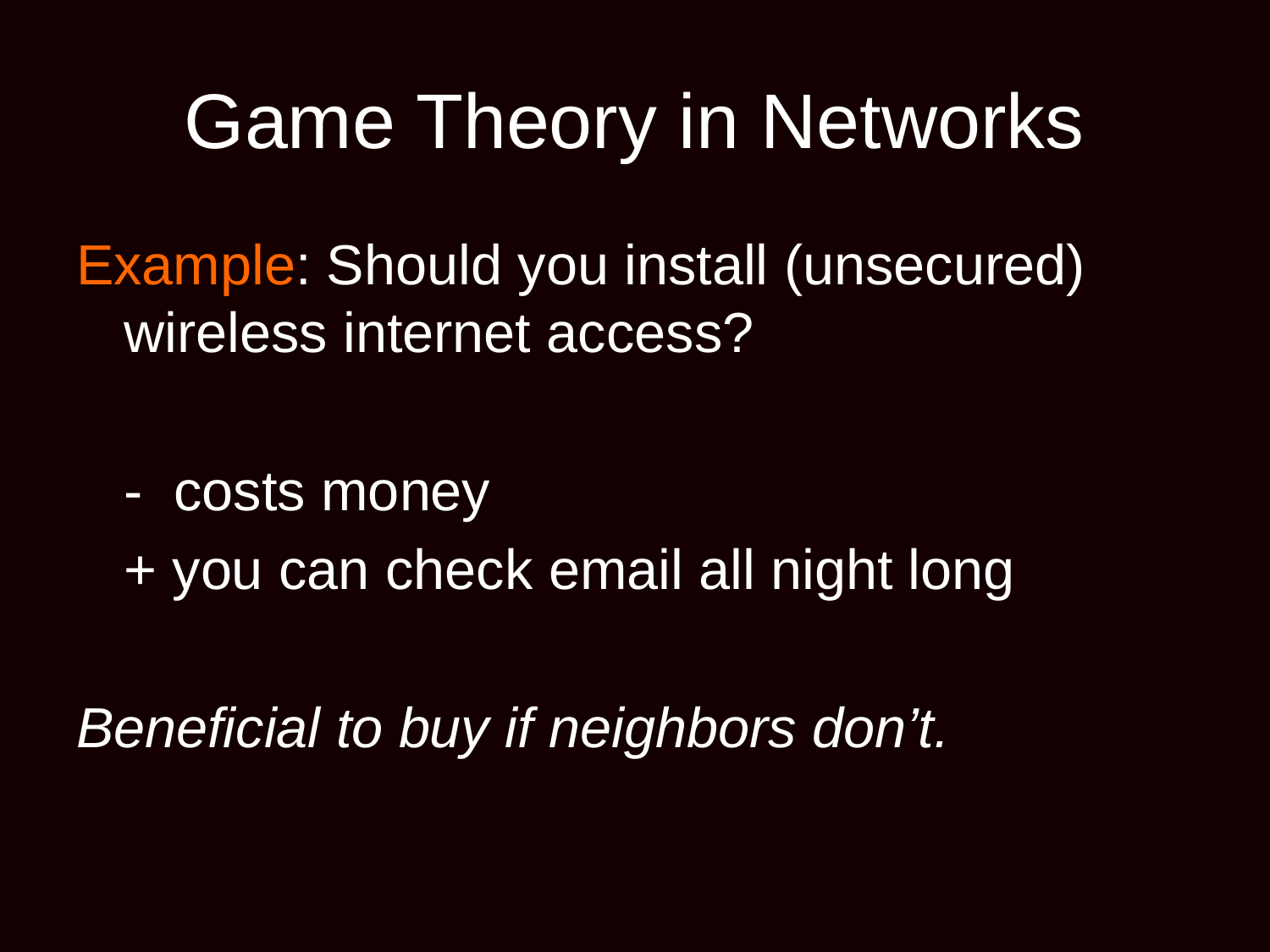

# Game Theory in Networks
Example: Should you install (unsecured) wireless internet access?

	-  costs money
	+ you can check email all night long

Beneficial to buy if neighbors don’t.